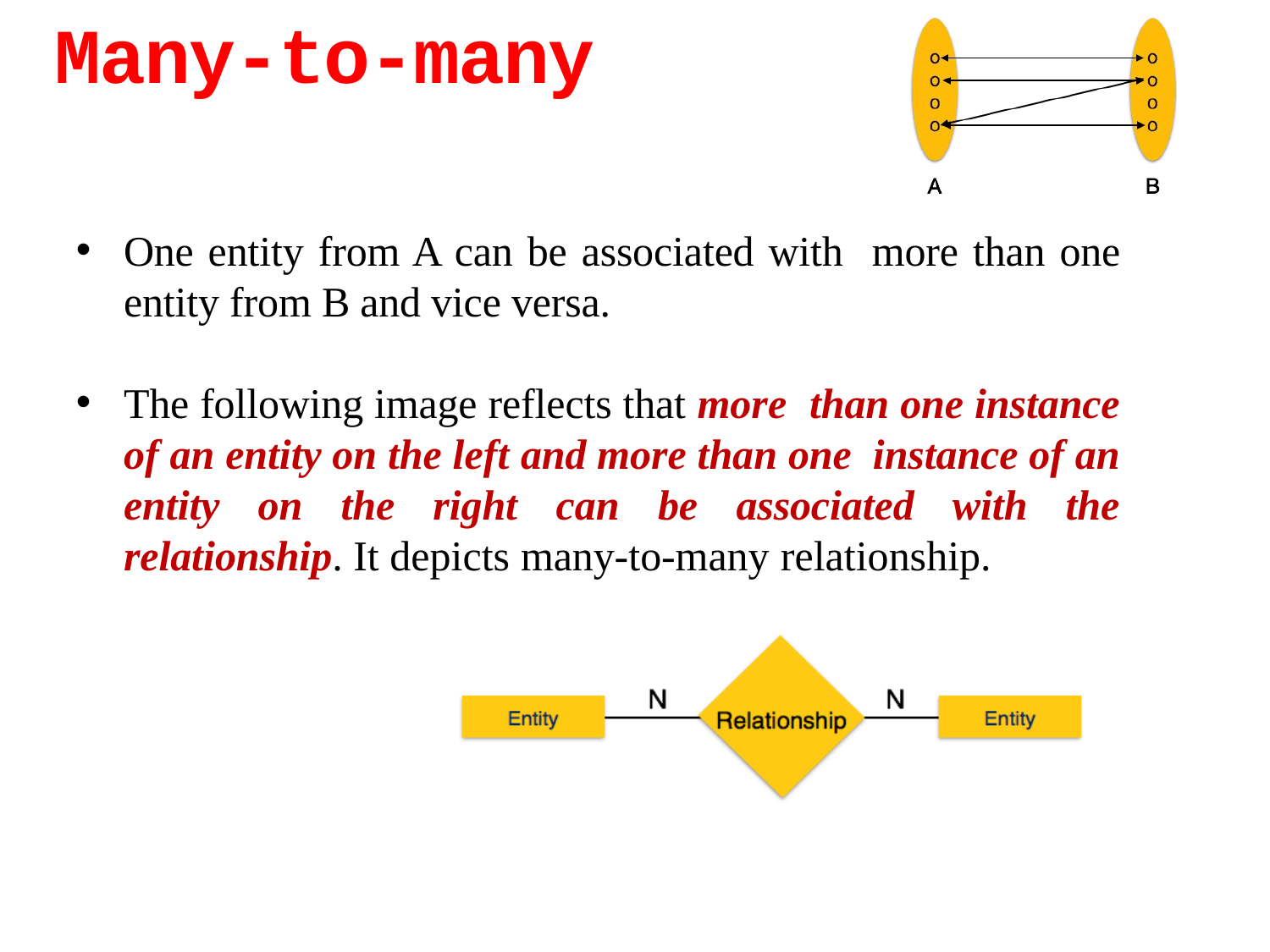

Many-to-many

One entity from A can be associated with  more than one entity from B and vice versa.

The following image reflects that more  than one instance of an entity on the left and more than one  instance of an entity on the right can be associated with the relationship. It depicts many-to-many relationship.